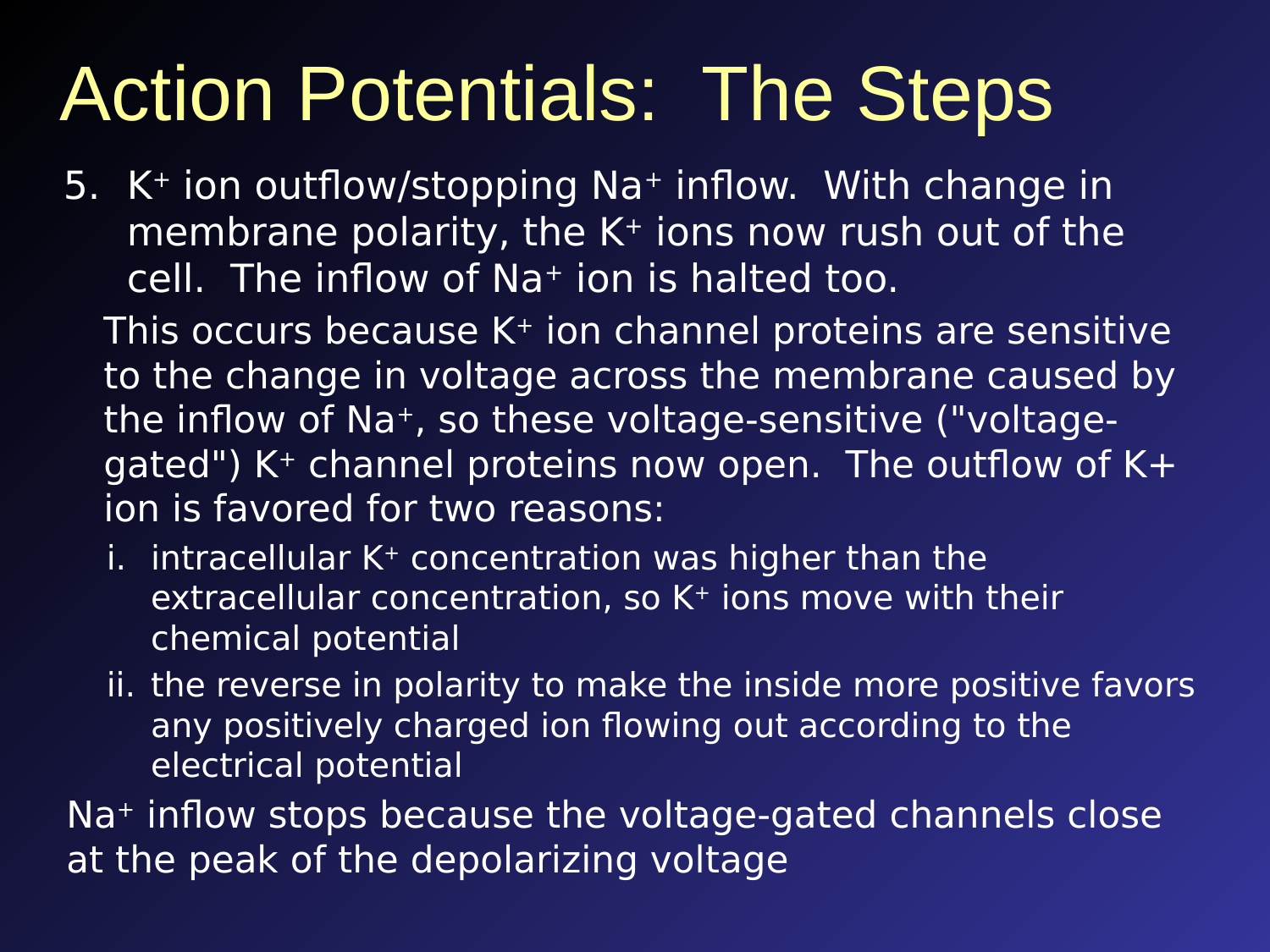

# Action Potentials:  The Steps
K+ ion outflow/stopping Na+ inflow.  With change in membrane polarity, the K+ ions now rush out of the cell.  The inflow of Na+ ion is halted too.
This occurs because K+ ion channel proteins are sensitive to the change in voltage across the membrane caused by the inflow of Na+, so these voltage-sensitive ("voltage-gated") K+ channel proteins now open.  The outflow of K+ ion is favored for two reasons:
intracellular K+ concentration was higher than the extracellular concentration, so K+ ions move with their chemical potential
the reverse in polarity to make the inside more positive favors any positively charged ion flowing out according to the electrical potential
Na+ inflow stops because the voltage-gated channels close at the peak of the depolarizing voltage